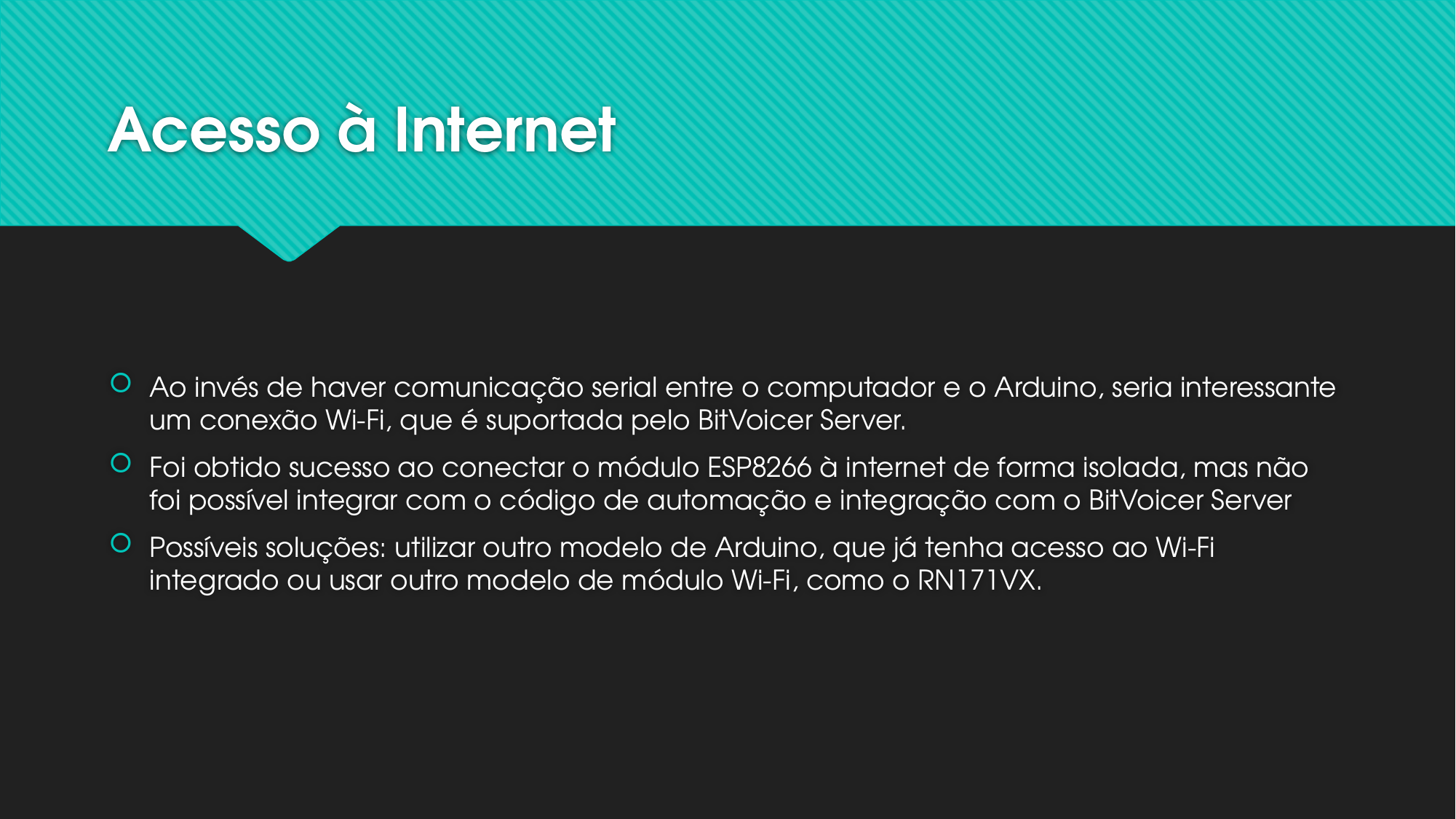

# Acesso à Internet
Ao invés de haver comunicação serial entre o computador e o Arduino, seria interessante um conexão Wi-Fi, que é suportada pelo BitVoicer Server.
Foi obtido sucesso ao conectar o módulo ESP8266 à internet de forma isolada, mas não foi possível integrar com o código de automação e integração com o BitVoicer Server
Possíveis soluções: utilizar outro modelo de Arduino, que já tenha acesso ao Wi-Fi integrado ou usar outro modelo de módulo Wi-Fi, como o RN171VX.